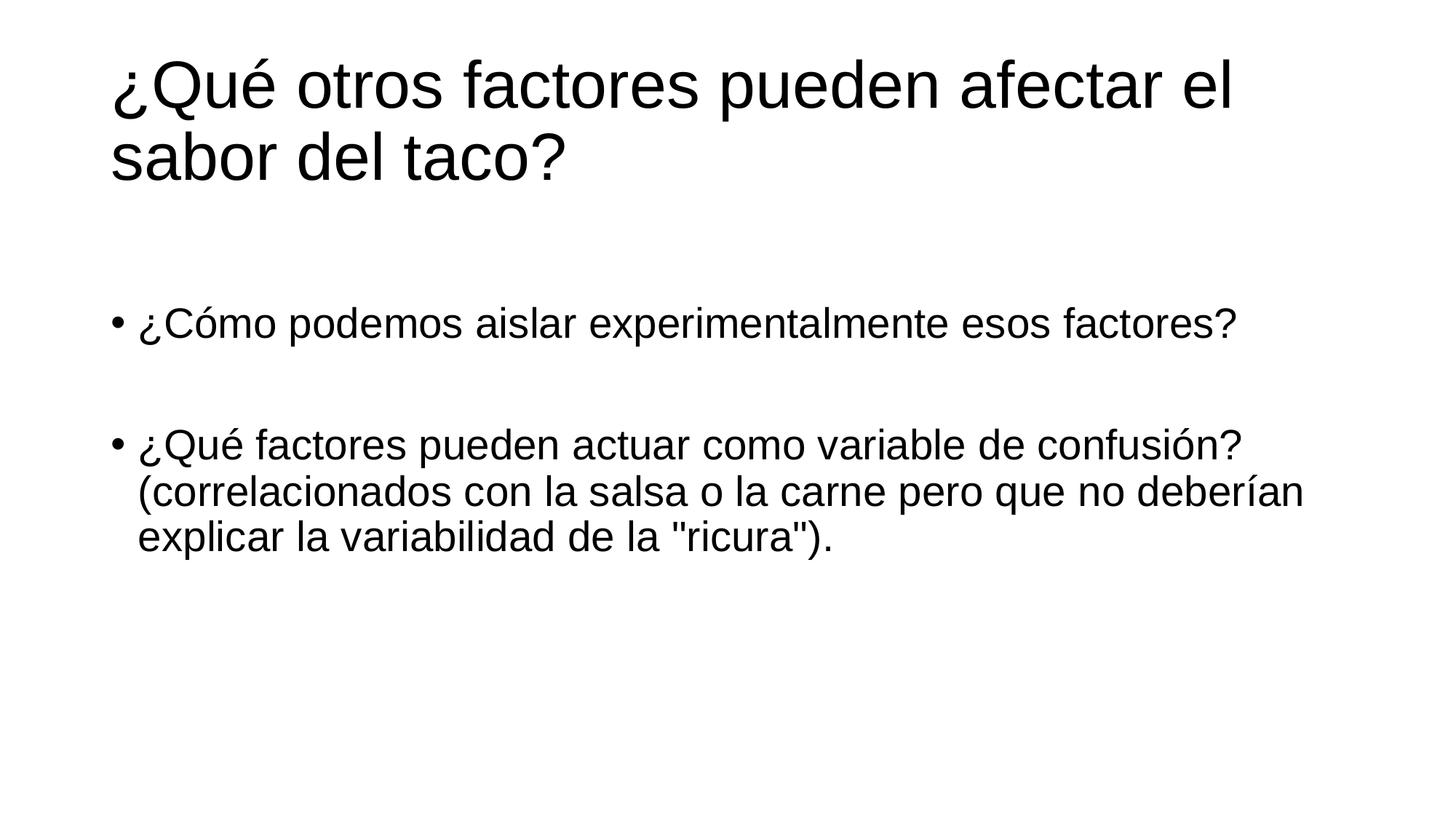

# ¿Qué otros factores pueden afectar el sabor del taco?
¿Cómo podemos aislar experimentalmente esos factores?

¿Qué factores pueden actuar como variable de confusión? (correlacionados con la salsa o la carne pero que no deberían explicar la variabilidad de la "ricura").